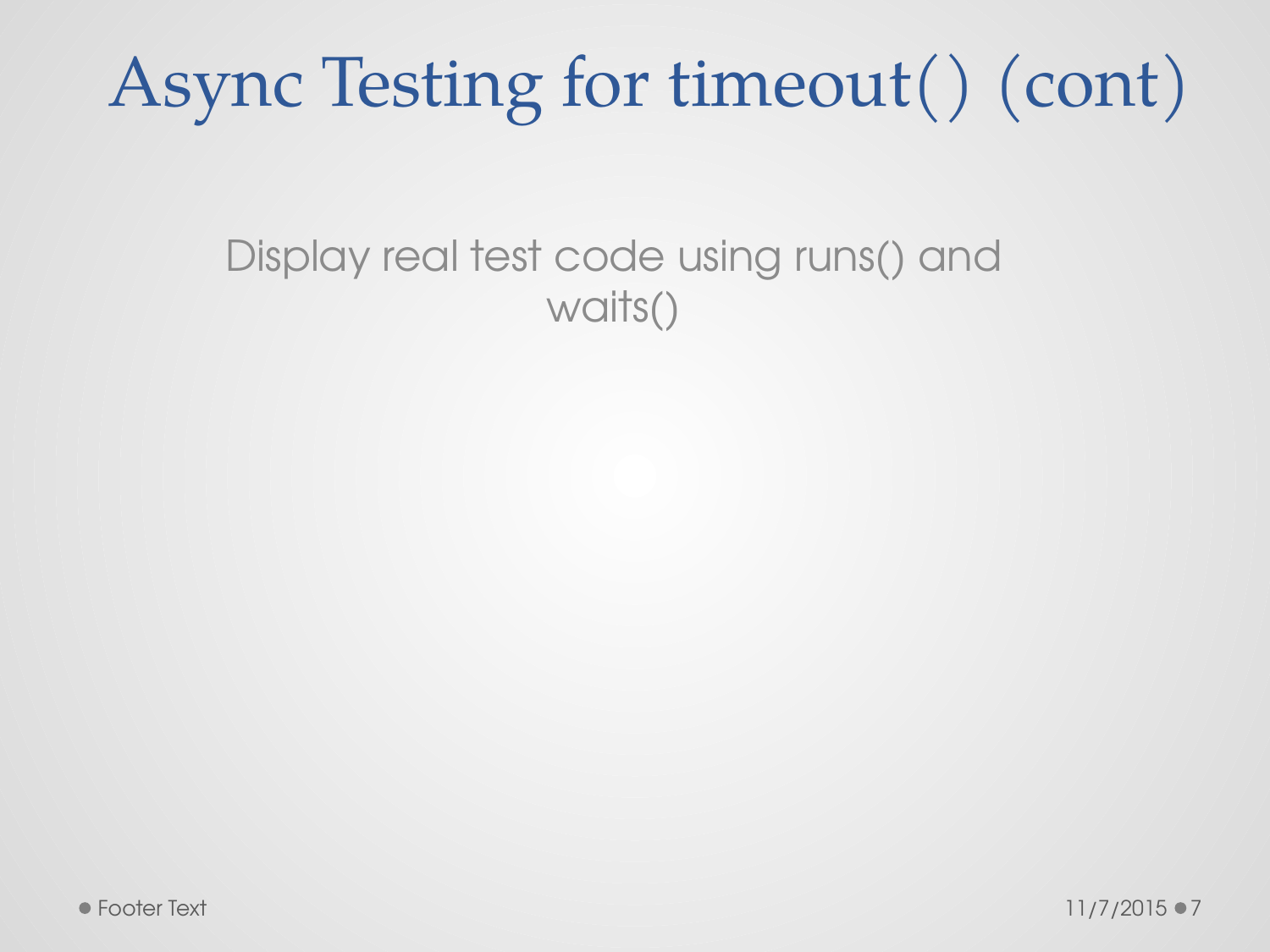

# Async Testing for timeout() (cont)
Display real test code using runs() and waits()
Footer Text
11/7/2015
7